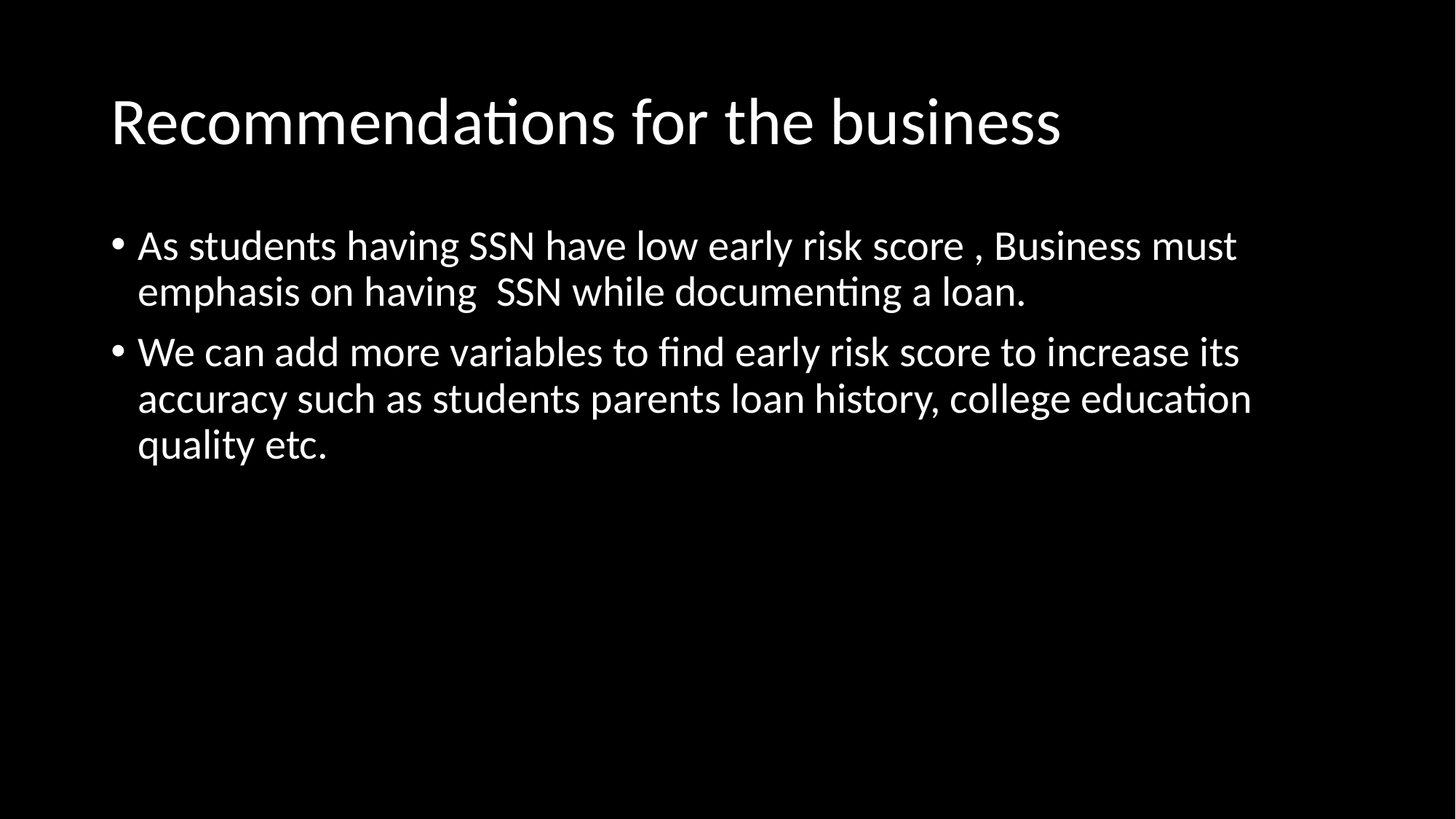

# Recommendations for the business
As students having SSN have low early risk score , Business must emphasis on having  SSN while documenting a loan.
We can add more variables to find early risk score to increase its accuracy such as students parents loan history, college education quality etc.